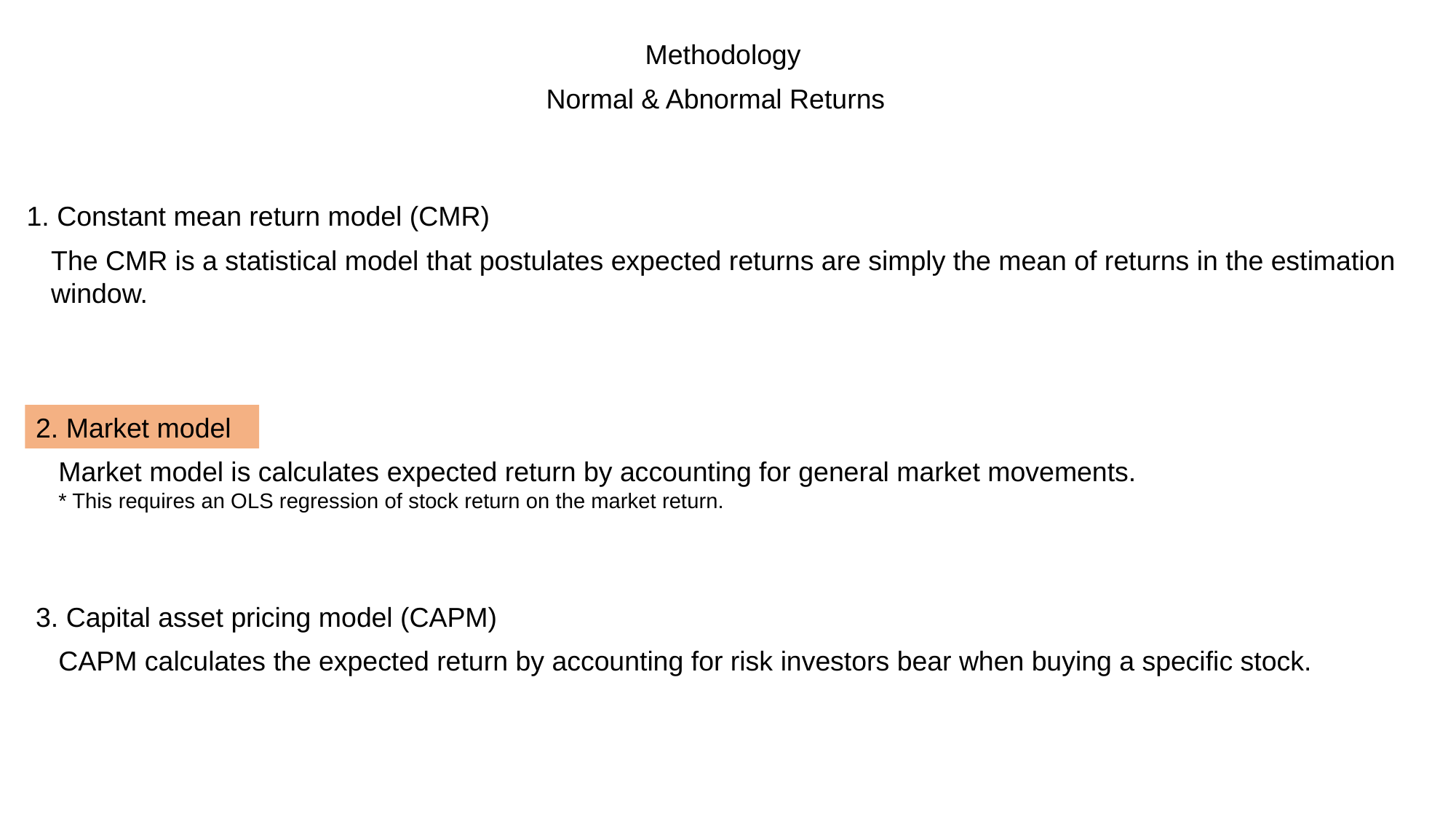

Methodology
Normal & Abnormal Returns
1. Constant mean return model (CMR)
The CMR is a statistical model that postulates expected returns are simply the mean of returns in the estimation window.
2. Market model
Market model is calculates expected return by accounting for general market movements.
* This requires an OLS regression of stock return on the market return.
3. Capital asset pricing model (CAPM)
CAPM calculates the expected return by accounting for risk investors bear when buying a specific stock.